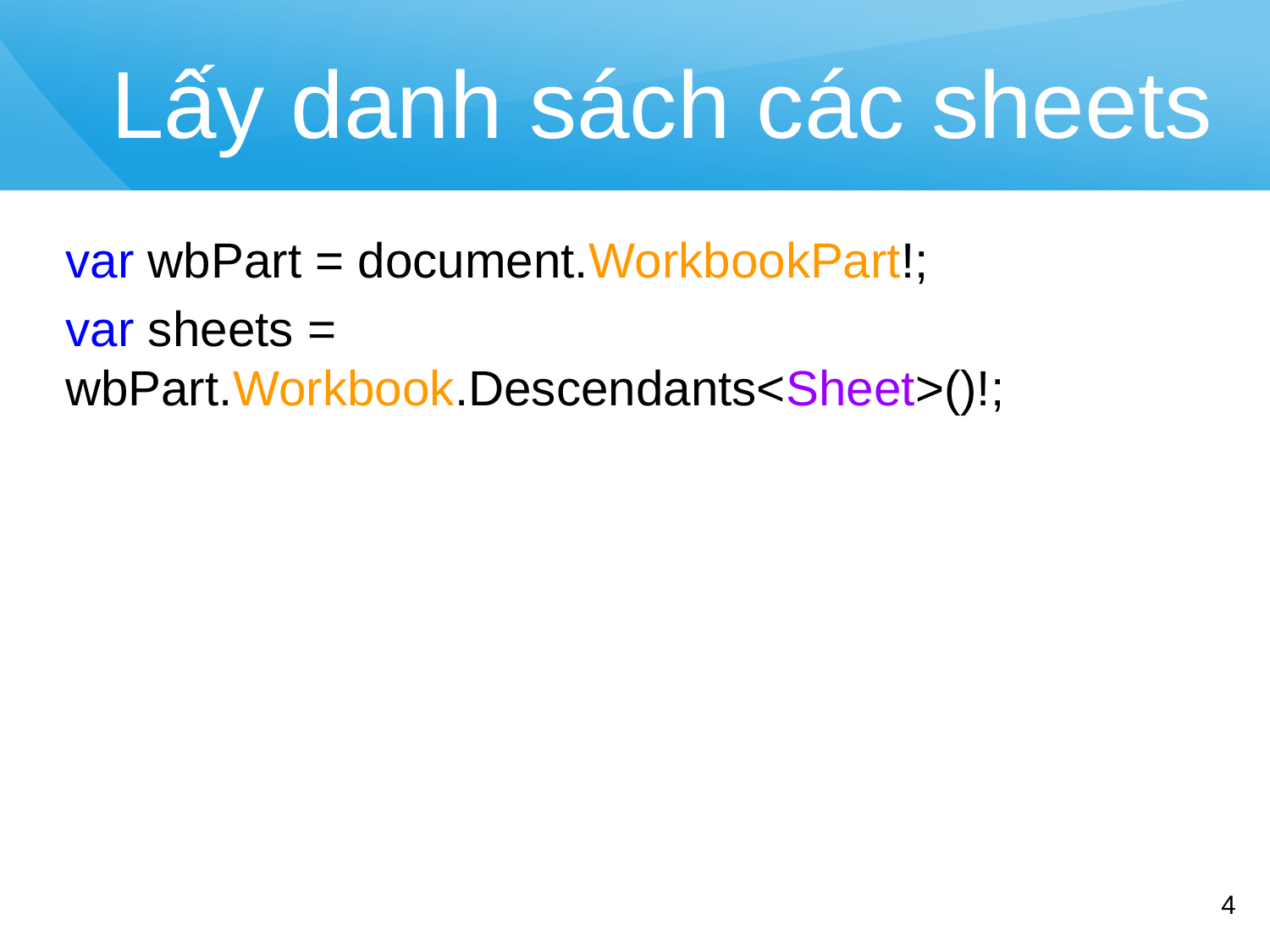

# Lấy danh sách các sheets
var wbPart = document.WorkbookPart!;
var sheets = wbPart.Workbook.Descendants<Sheet>()!;

4